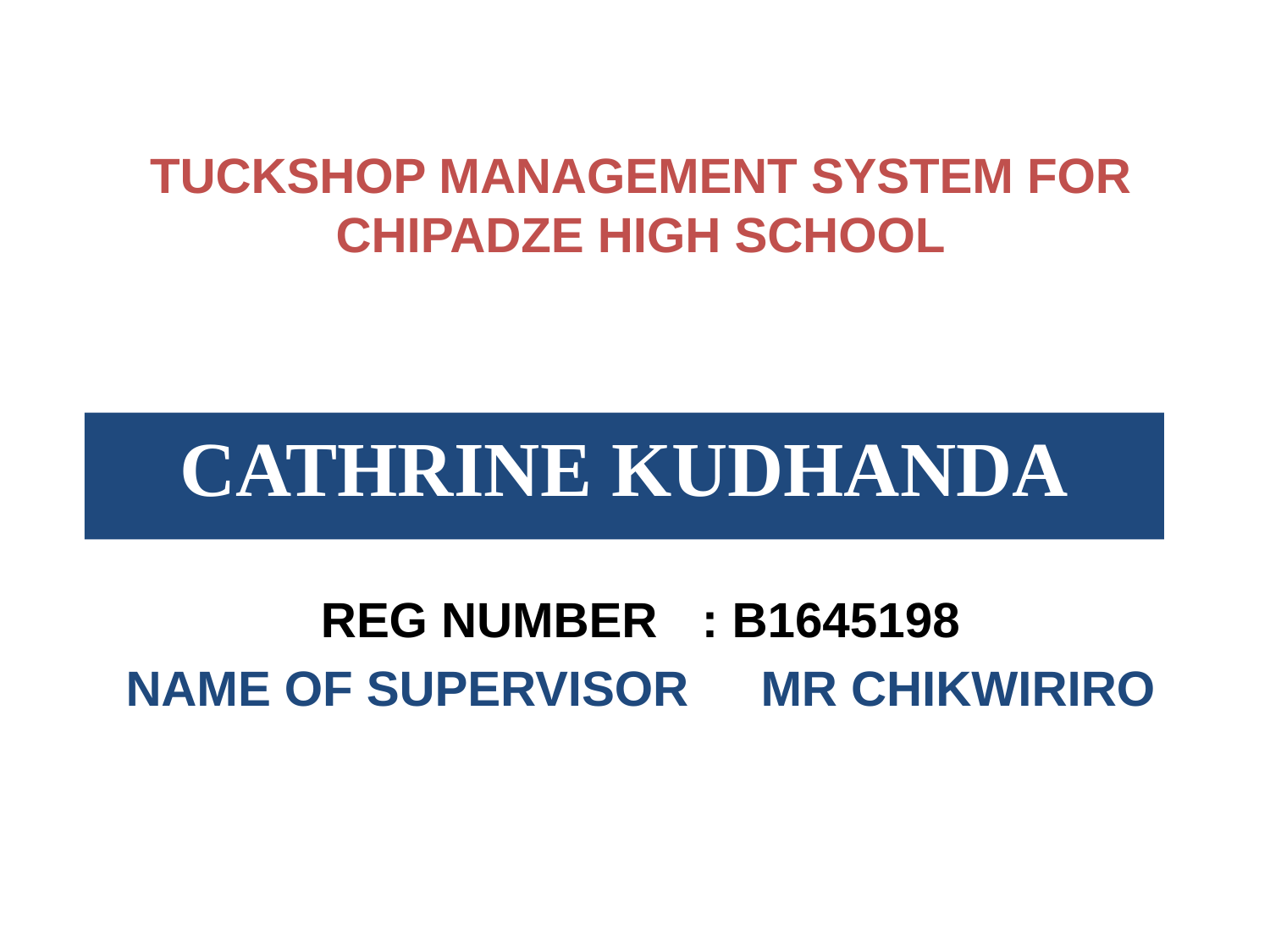

TUCKSHOP MANAGEMENT SYSTEM FOR CHIPADZE HIGH SCHOOL

CATHRINE KUDHANDA

REG NUMBER	: B1645198
NAME OF SUPERVISOR	MR CHIKWIRIRO